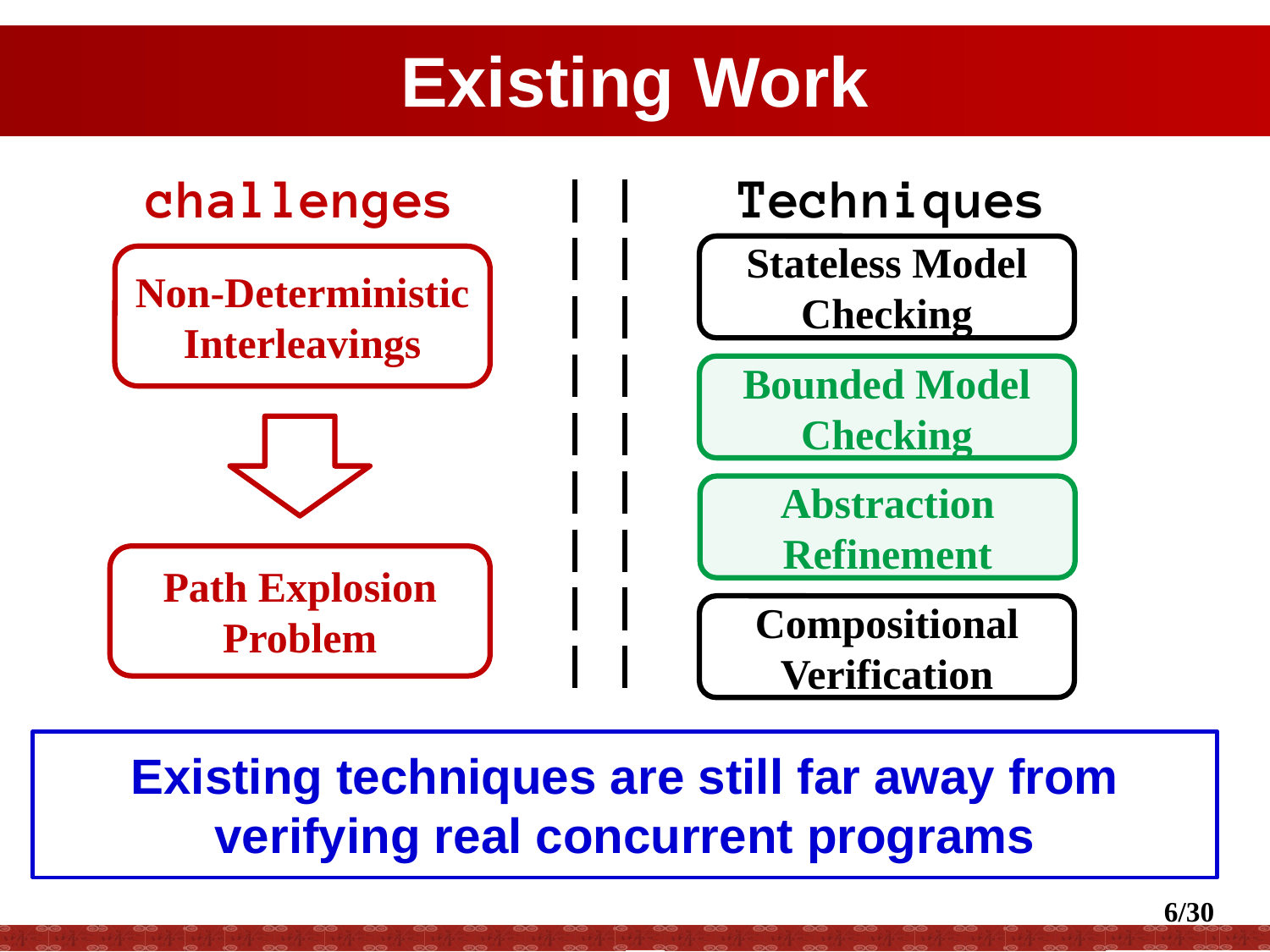

# Existing Work
challenges
Techniques
Stateless Model Checking
Non-Deterministic
Interleavings
Bounded Model Checking

Abstraction Refinement
Path Explosion
Problem
Compositional Verification
Existing techniques are still far away from verifying real concurrent programs